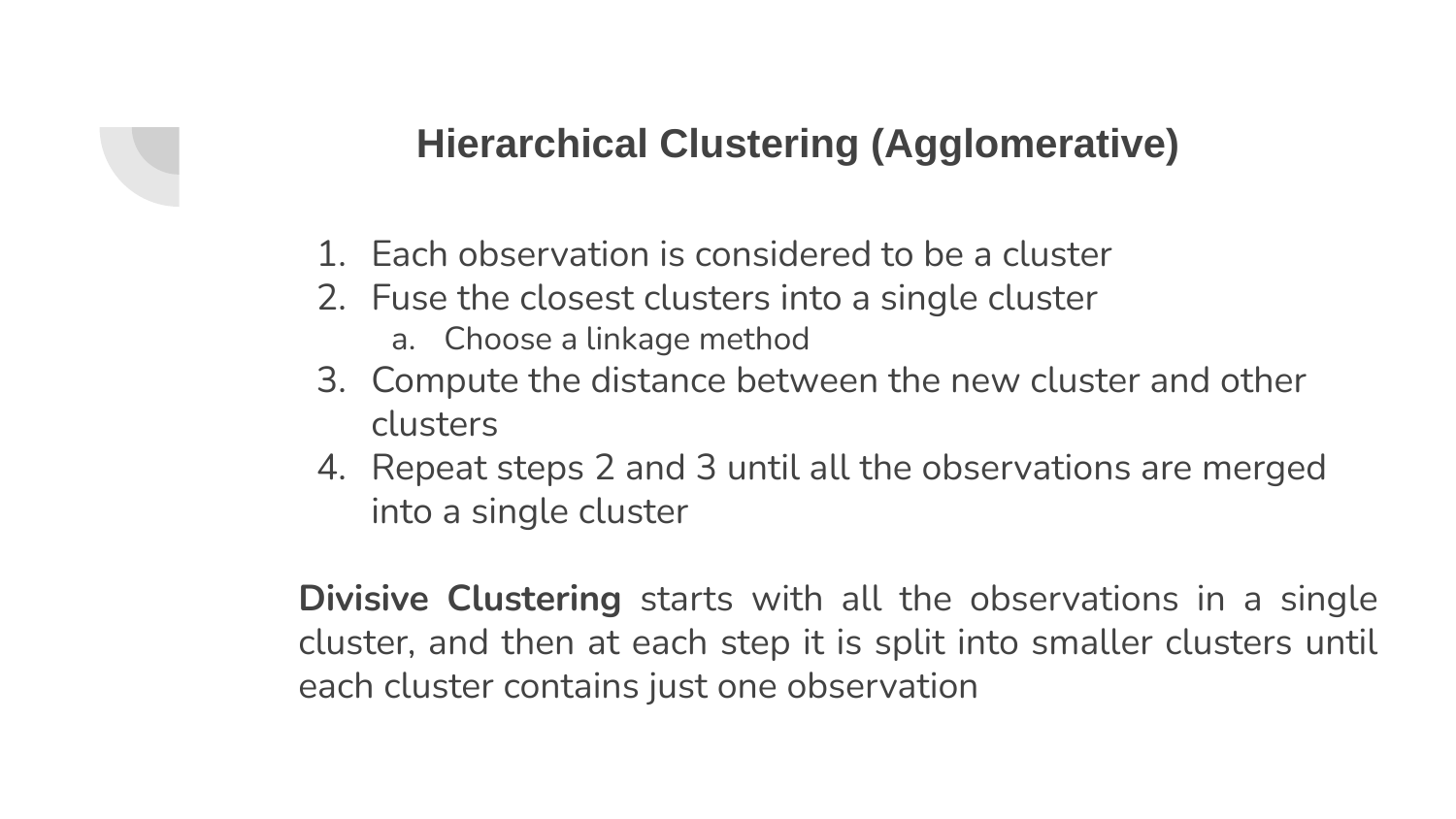

# Hierarchical Clustering (Agglomerative)
Each observation is considered to be a cluster
Fuse the closest clusters into a single cluster
Choose a linkage method
Compute the distance between the new cluster and other clusters
Repeat steps 2 and 3 until all the observations are merged into a single cluster

Divisive Clustering starts with all the observations in a single cluster, and then at each step it is split into smaller clusters until each cluster contains just one observation